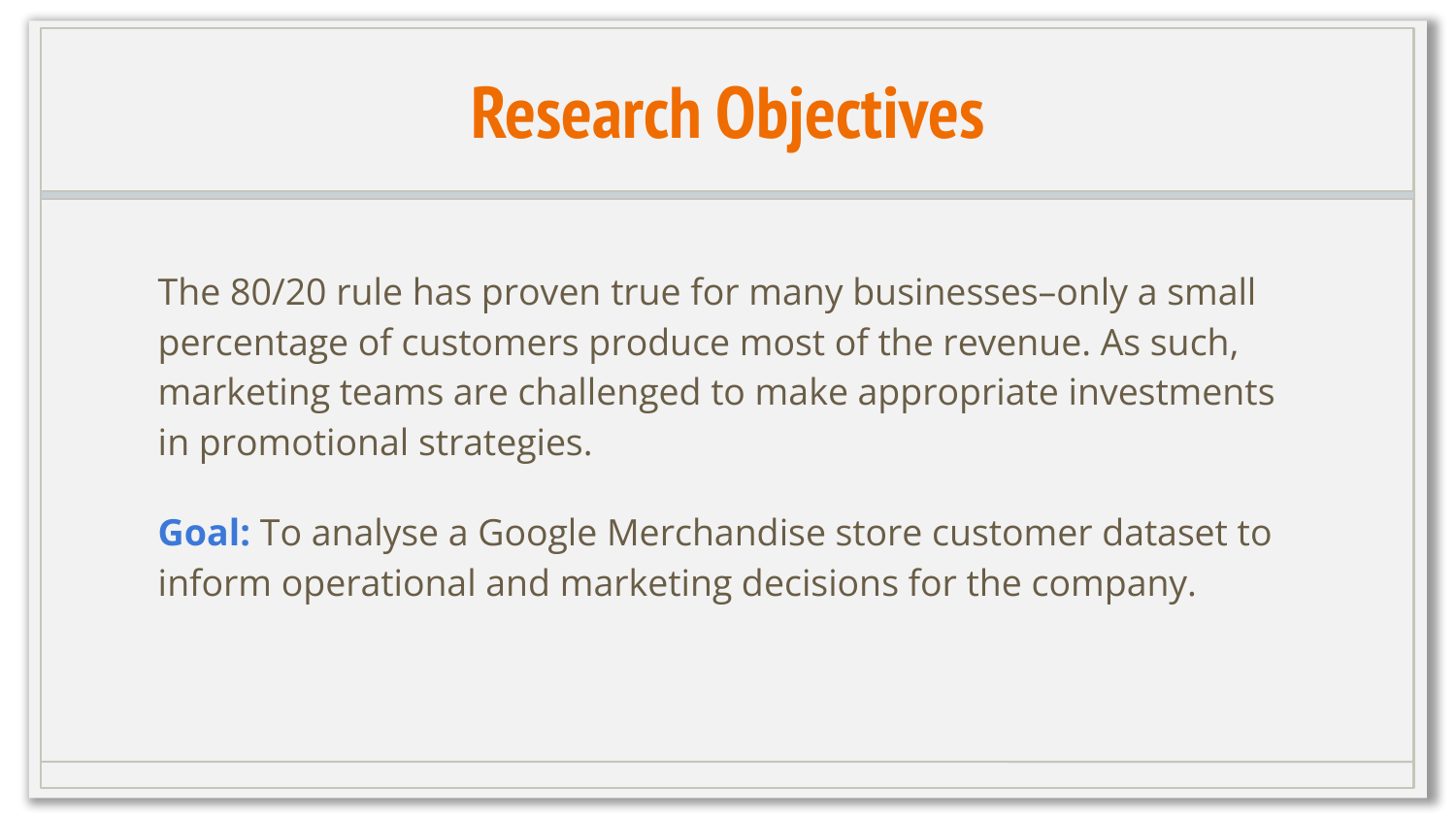

# Research Objectives
The 80/20 rule has proven true for many businesses–only a small percentage of customers produce most of the revenue. As such, marketing teams are challenged to make appropriate investments in promotional strategies.
Goal: To analyse a Google Merchandise store customer dataset to inform operational and marketing decisions for the company.